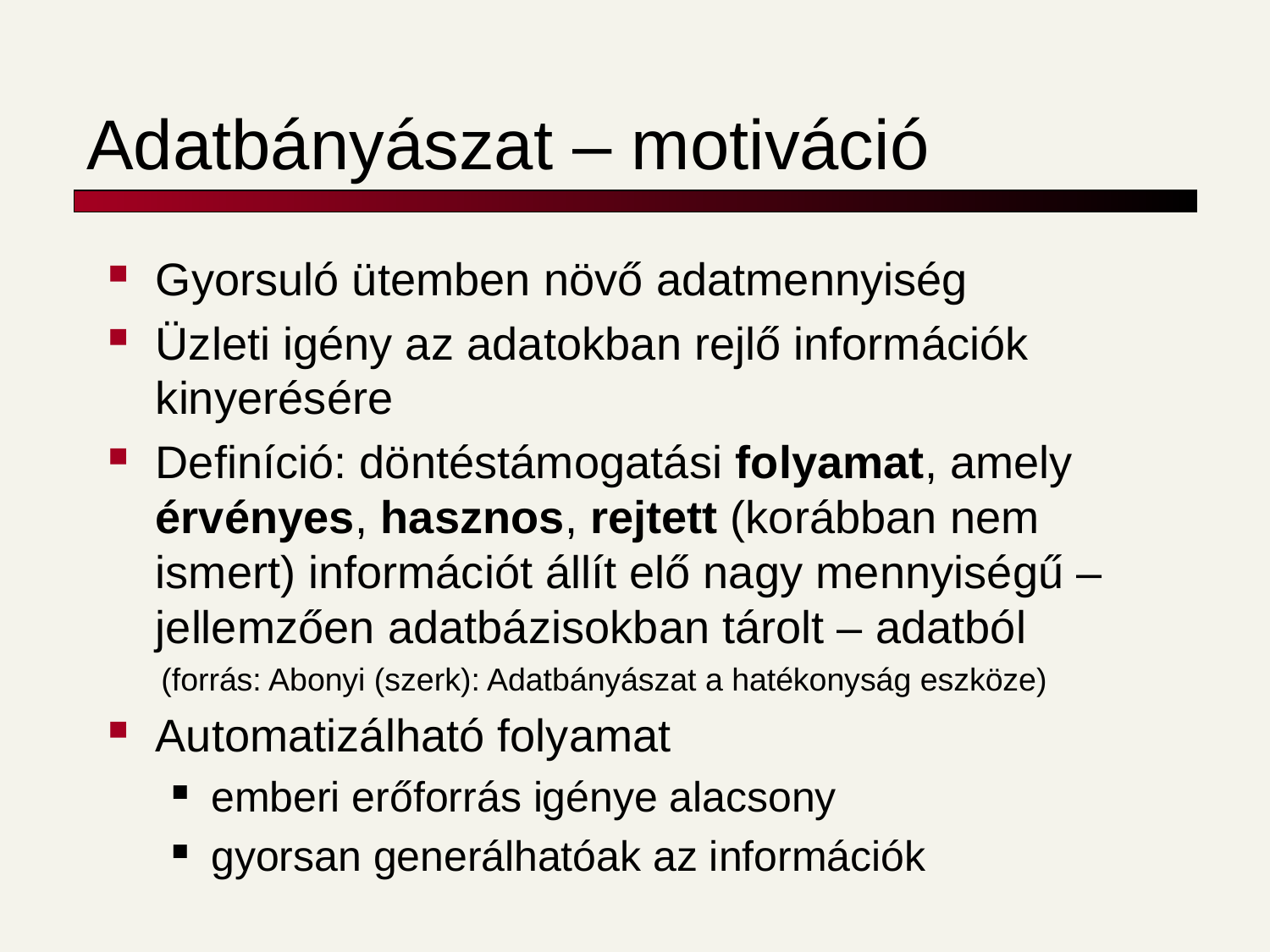

# Adatbányászat – motiváció
Gyorsuló ütemben növő adatmennyiség
Üzleti igény az adatokban rejlő információk kinyerésére
Definíció: döntéstámogatási folyamat, amely érvényes, hasznos, rejtett (korábban nem ismert) információt állít elő nagy mennyiségű – jellemzően adatbázisokban tárolt – adatból
      (forrás: Abonyi (szerk): Adatbányászat a hatékonyság eszköze)
Automatizálható folyamat
emberi erőforrás igénye alacsony
gyorsan generálhatóak az információk